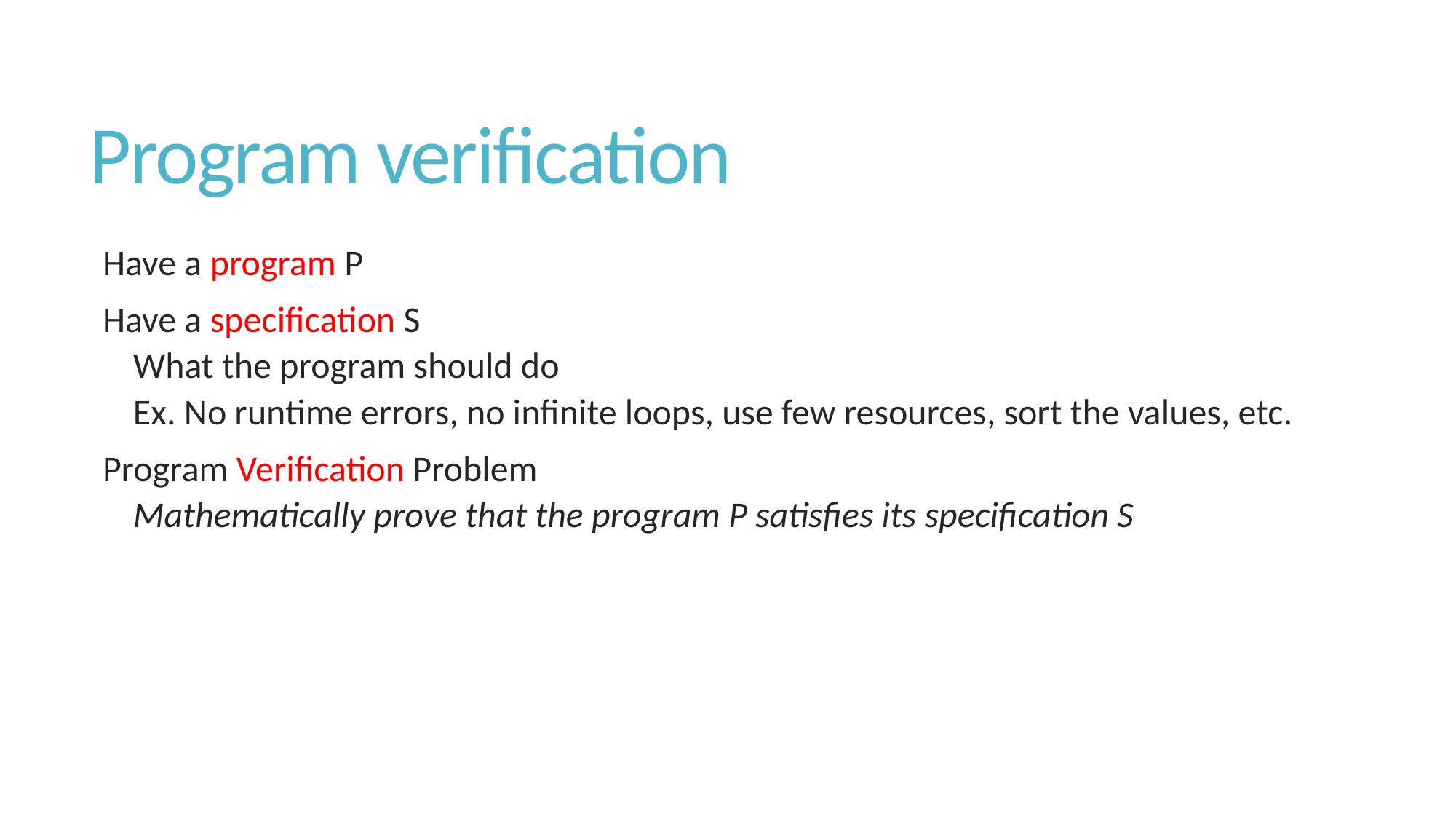

# Program verification
Have a program P
Have a specification S
What the program should do
Ex. No runtime errors, no infinite loops, use few resources, sort the values, etc.
Program Verification Problem
Mathematically prove that the program P satisfies its specification S